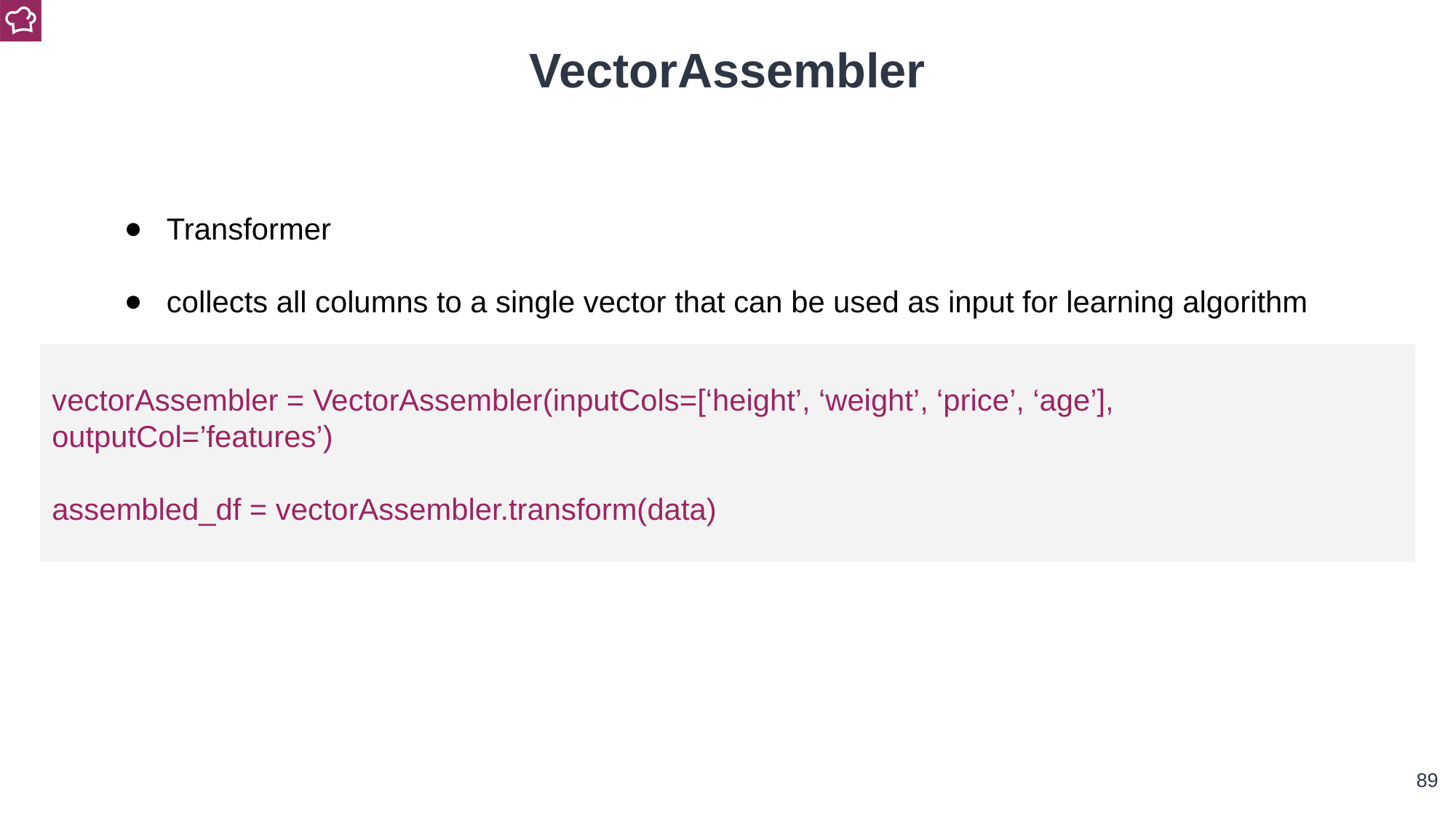

VectorAssembler
Transformer
collects all columns to a single vector that can be used as input for learning algorithm
vectorAssembler = VectorAssembler(inputCols=[‘height’, ‘weight’, ‘price’, ‘age’], outputCol=’features’)

assembled_df = vectorAssembler.transform(data)
89